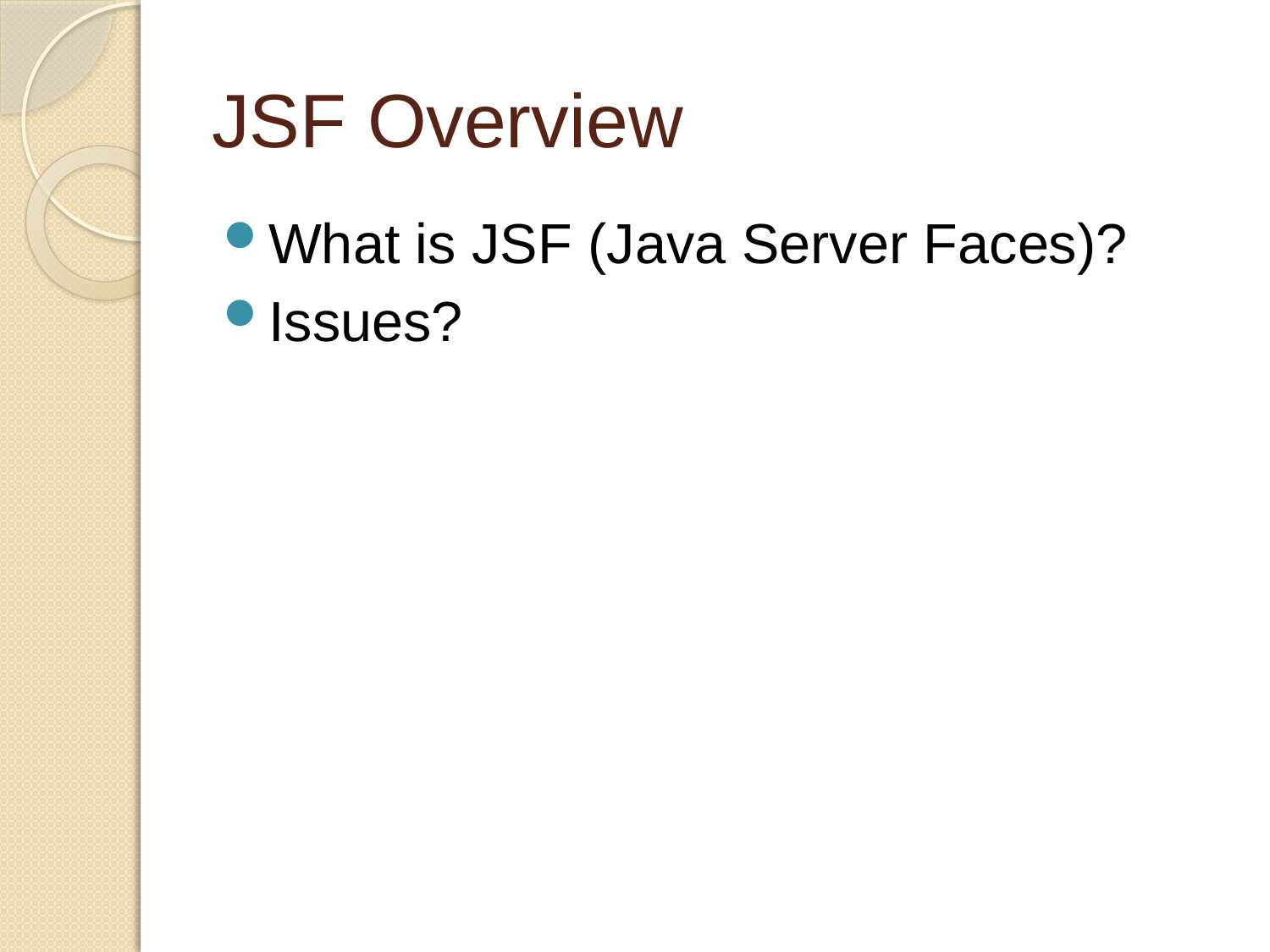

# JSF Overview
What is JSF (Java Server Faces)?
Issues?